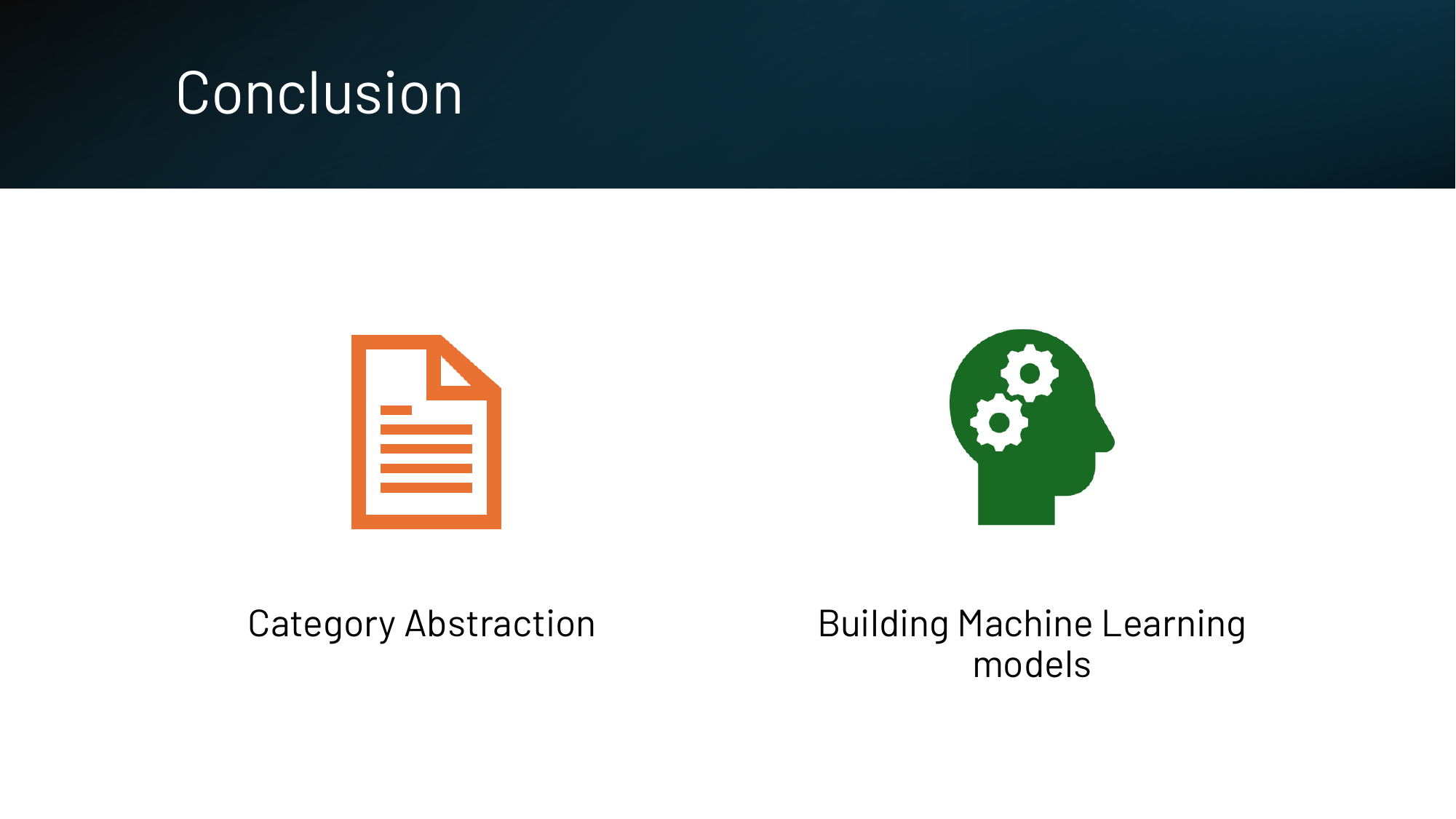

# Conclusion
Category Abstraction
Building Machine Learning models